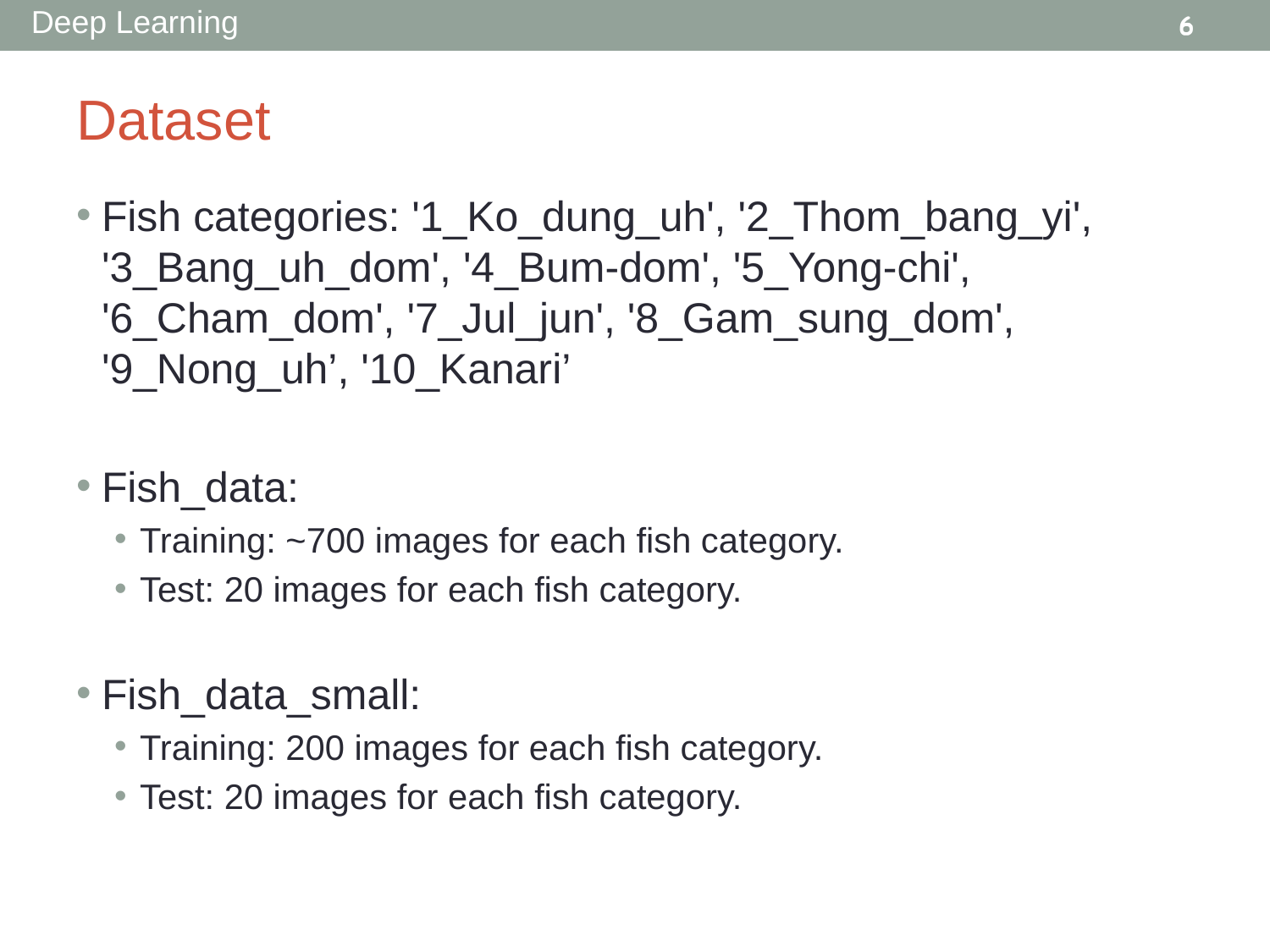

# Dataset
Fish categories: '1_Ko_dung_uh', '2_Thom_bang_yi', '3_Bang_uh_dom', '4_Bum-dom', '5_Yong-chi', '6_Cham_dom', '7_Jul_jun', '8_Gam_sung_dom', '9_Nong_uh’, '10_Kanari’

Fish_data:
Training: ~700 images for each fish category.
Test: 20 images for each fish category.

Fish_data_small:
Training: 200 images for each fish category.
Test: 20 images for each fish category.